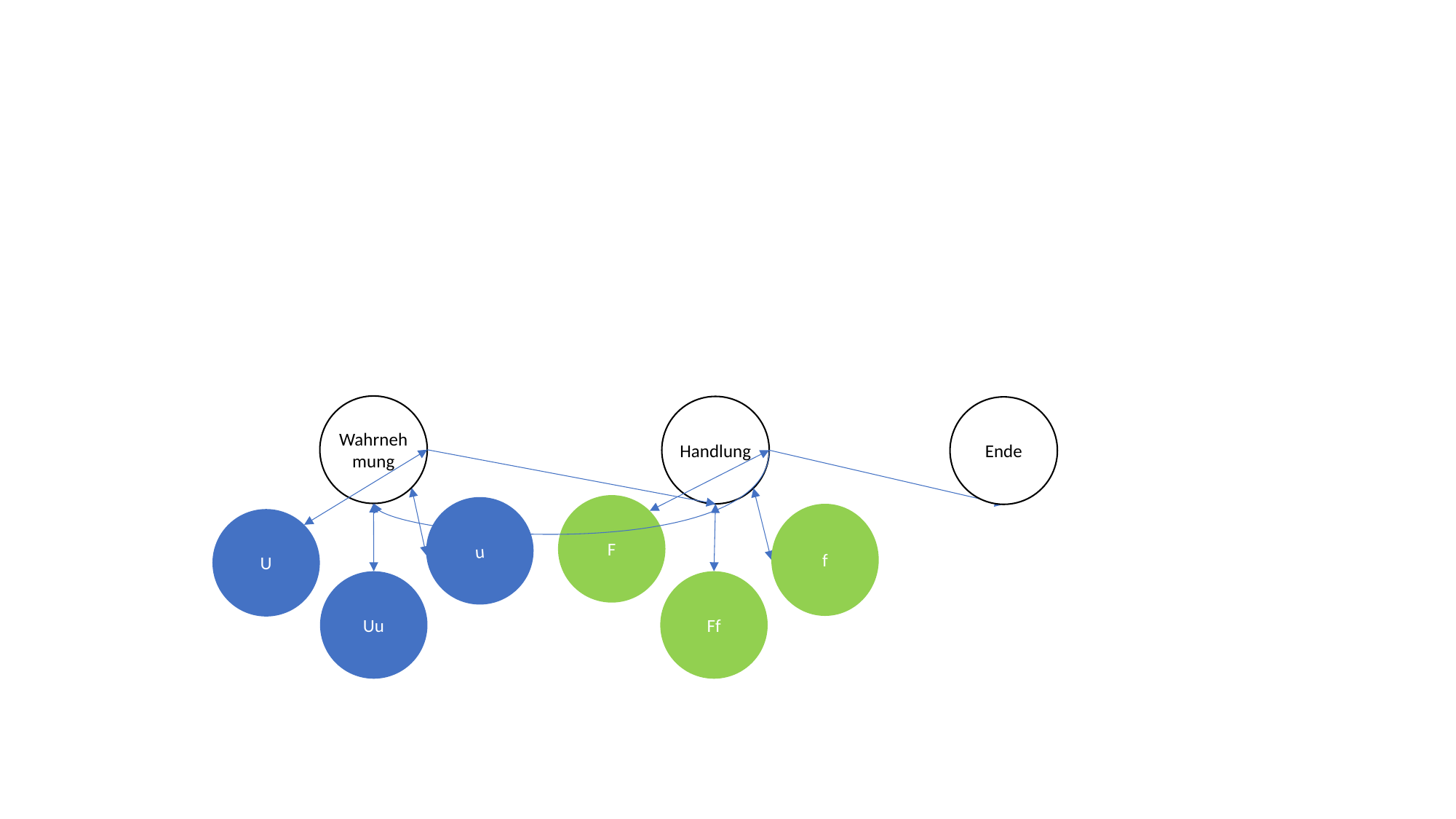

Wahrnehmung
Handlung
Ende
F
u
f
U
Uu
Ff